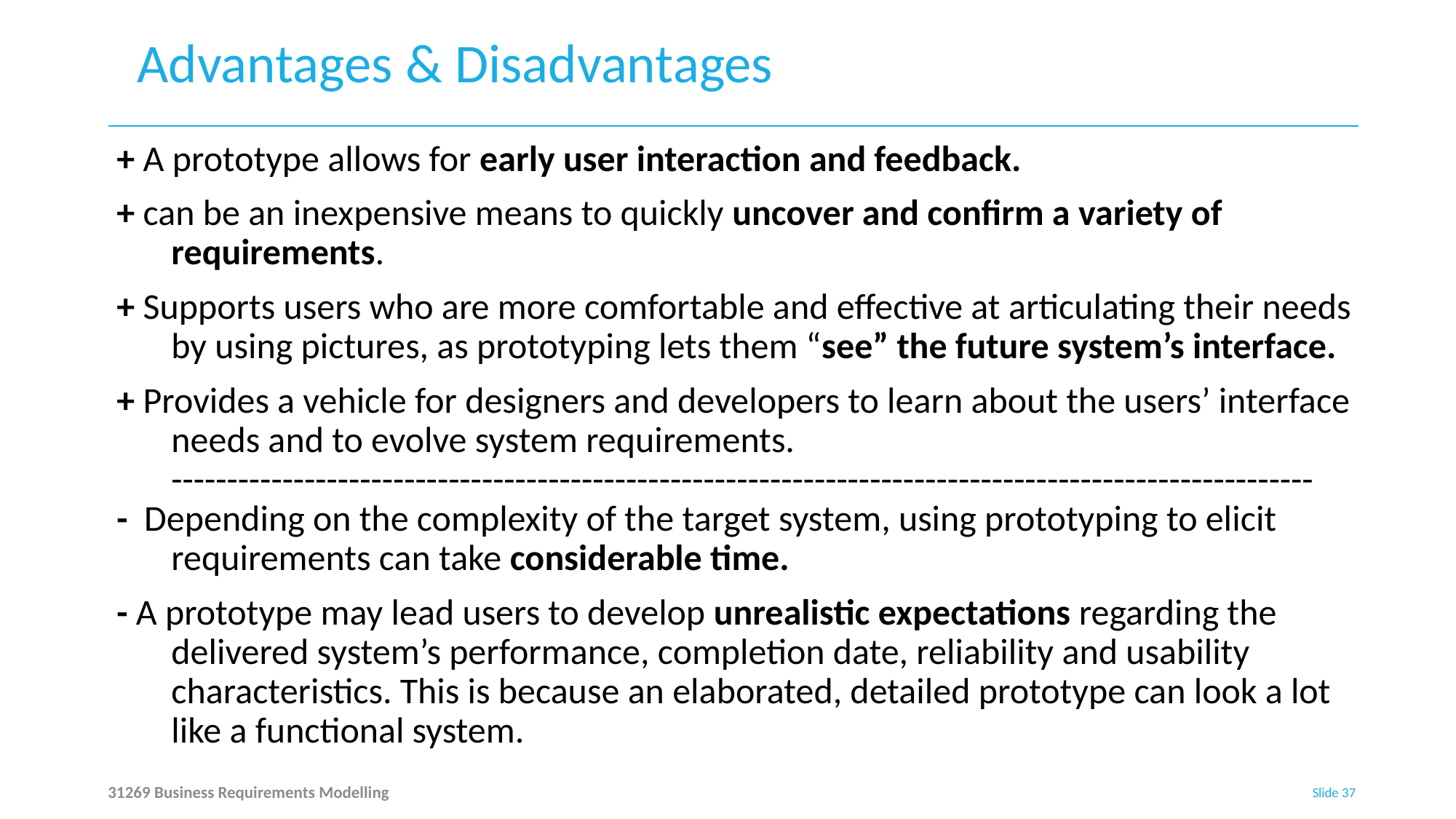

# Advantages & Disadvantages
+ A prototype allows for early user interaction and feedback.
+ can be an inexpensive means to quickly uncover and confirm a variety of requirements.
+ Supports users who are more comfortable and effective at articulating their needs by using pictures, as prototyping lets them “see” the future system’s interface.
+ Provides a vehicle for designers and developers to learn about the users’ interface needs and to evolve system requirements.
-------------------------------------------------------------------------------------------------------
-  Depending on the complexity of the target system, using prototyping to elicit requirements can take considerable time.
- A prototype may lead users to develop unrealistic expectations regarding the delivered system’s performance, completion date, reliability and usability characteristics. This is because an elaborated, detailed prototype can look a lot like a functional system.
31269 Business Requirements Modelling
Slide 37